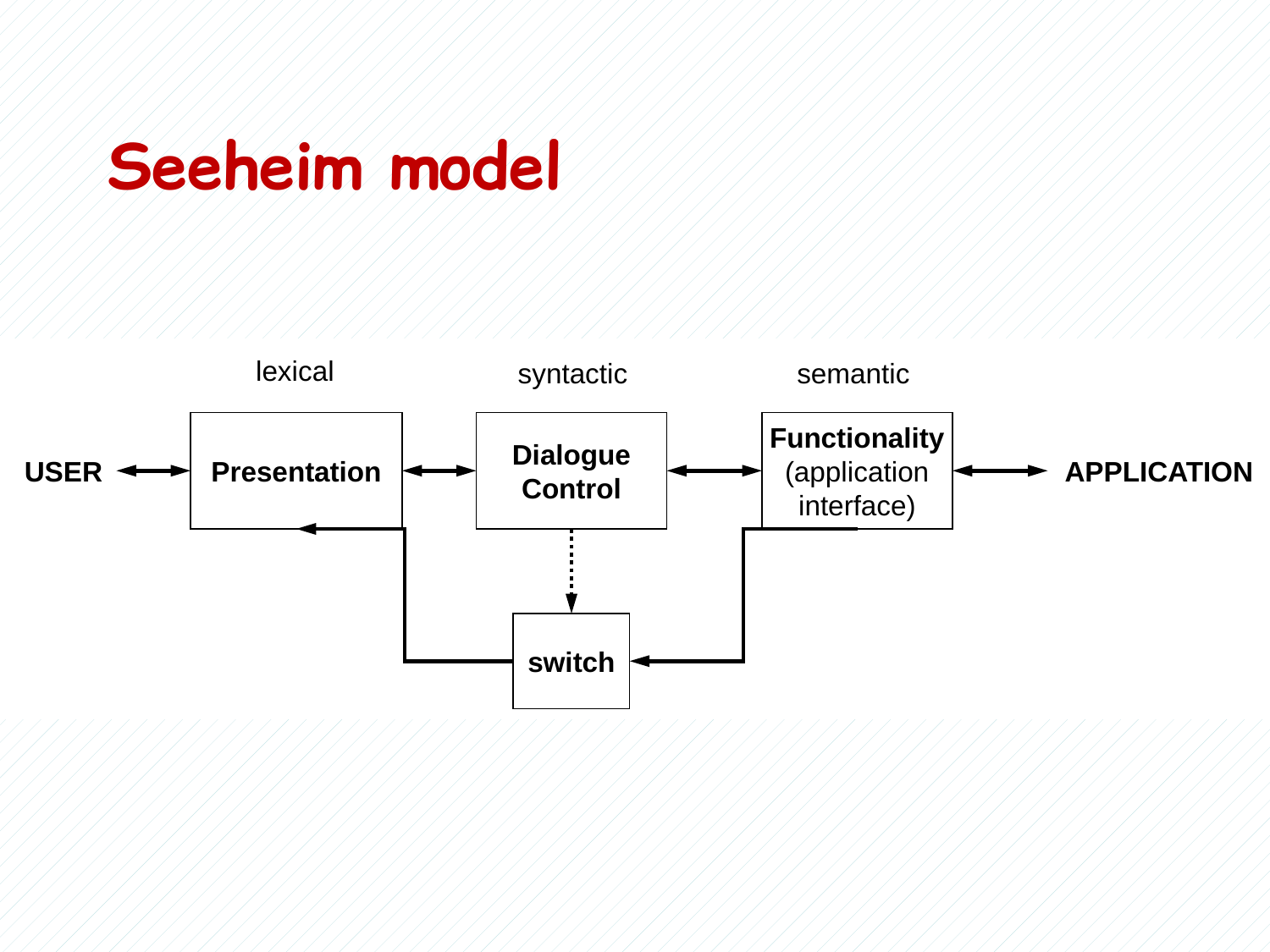

# Seeheim model

lexical
syntactic
semantic
USER
Presentation
Dialogue
Control
Functionality
(application
interface)
USER
APPLICATION
switch
Compiled by : Musa Ahmed (MSc.)
33